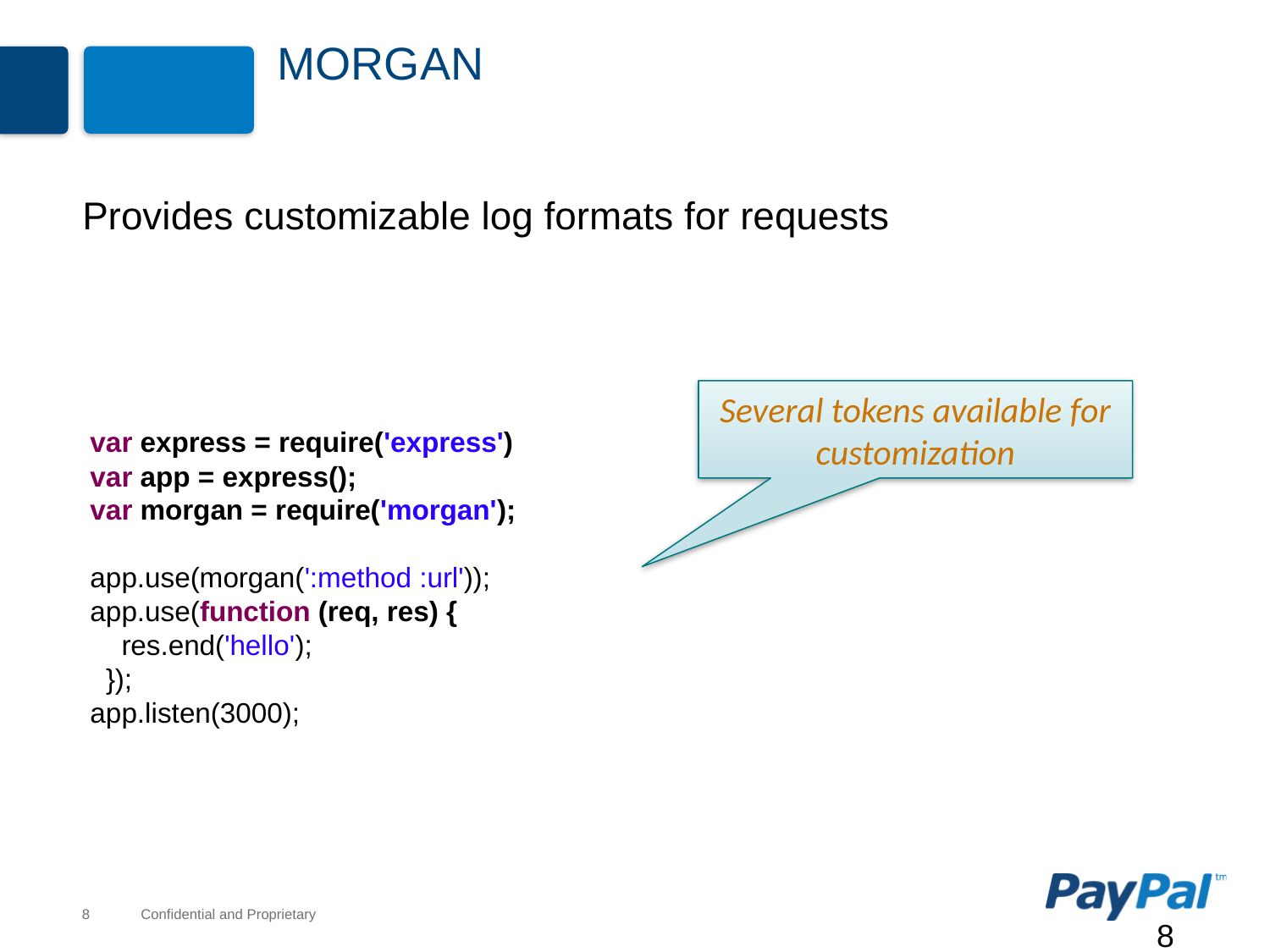

# Morgan
Provides customizable log formats for requests
Several tokens available for customization
var express = require('express')
var app = express();
var morgan = require('morgan');

app.use(morgan(':method :url'));
app.use(function (req, res) {
    res.end('hello');
  });
app.listen(3000);
8